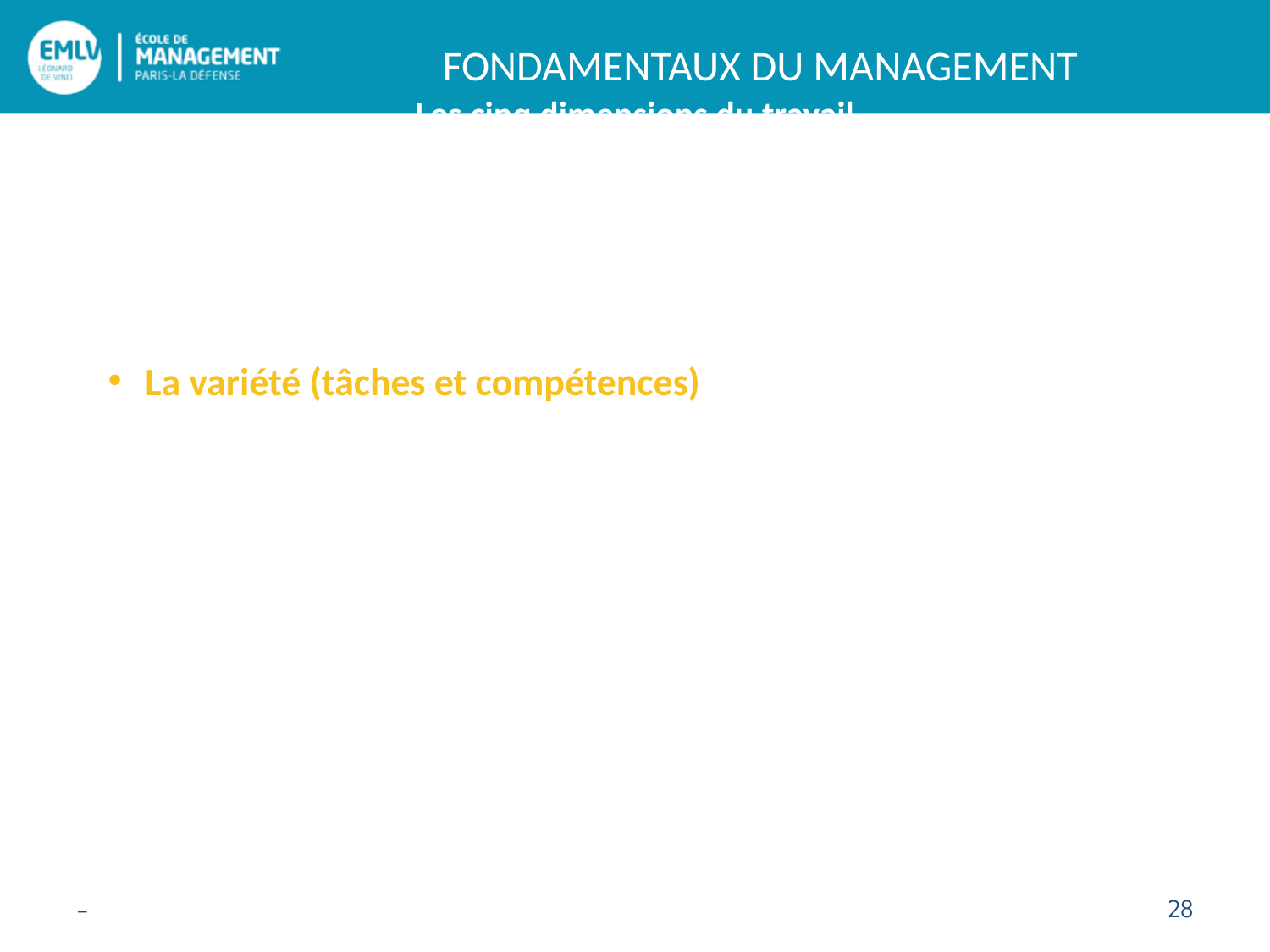

Les cinq dimensions du travail

La variété (tâches et compétences)

–
28